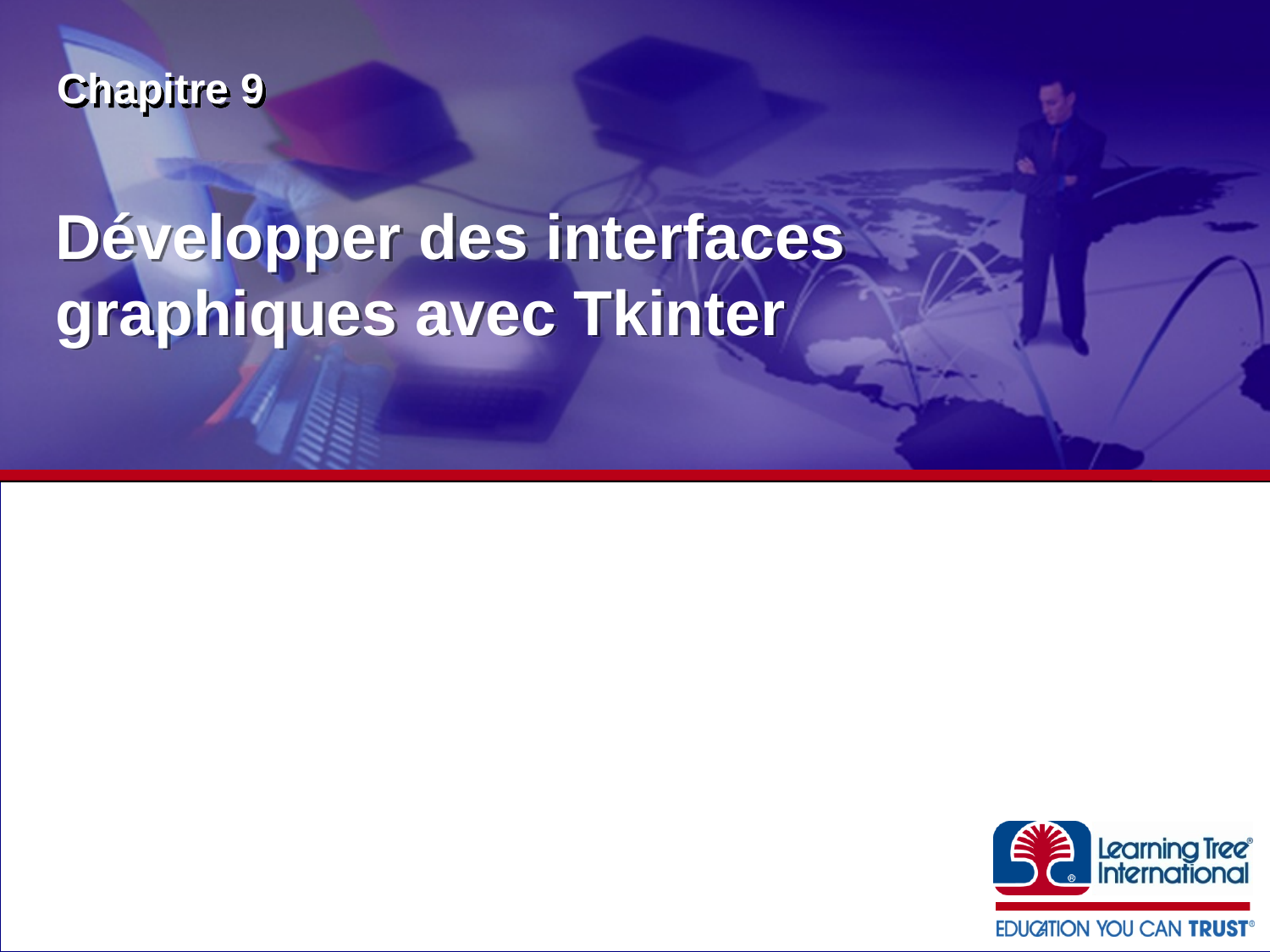

Chapitre 9
# Développer des interfaces graphiques avec Tkinter